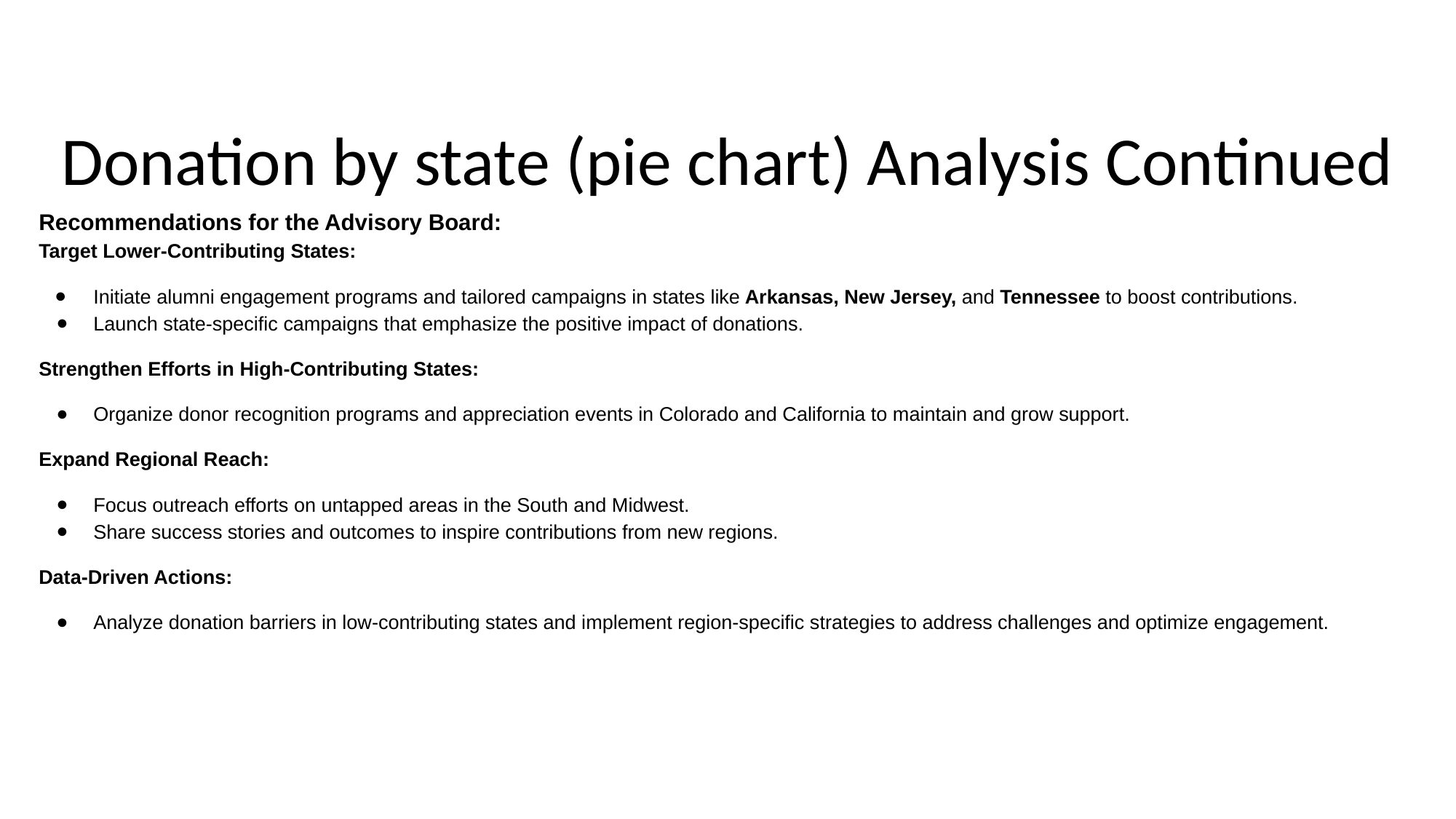

# Donation by state (pie chart) Analysis Continued
Recommendations for the Advisory Board:
Target Lower-Contributing States:
Initiate alumni engagement programs and tailored campaigns in states like Arkansas, New Jersey, and Tennessee to boost contributions.
Launch state-specific campaigns that emphasize the positive impact of donations.
Strengthen Efforts in High-Contributing States:
Organize donor recognition programs and appreciation events in Colorado and California to maintain and grow support.
Expand Regional Reach:
Focus outreach efforts on untapped areas in the South and Midwest.
Share success stories and outcomes to inspire contributions from new regions.
Data-Driven Actions:
Analyze donation barriers in low-contributing states and implement region-specific strategies to address challenges and optimize engagement.